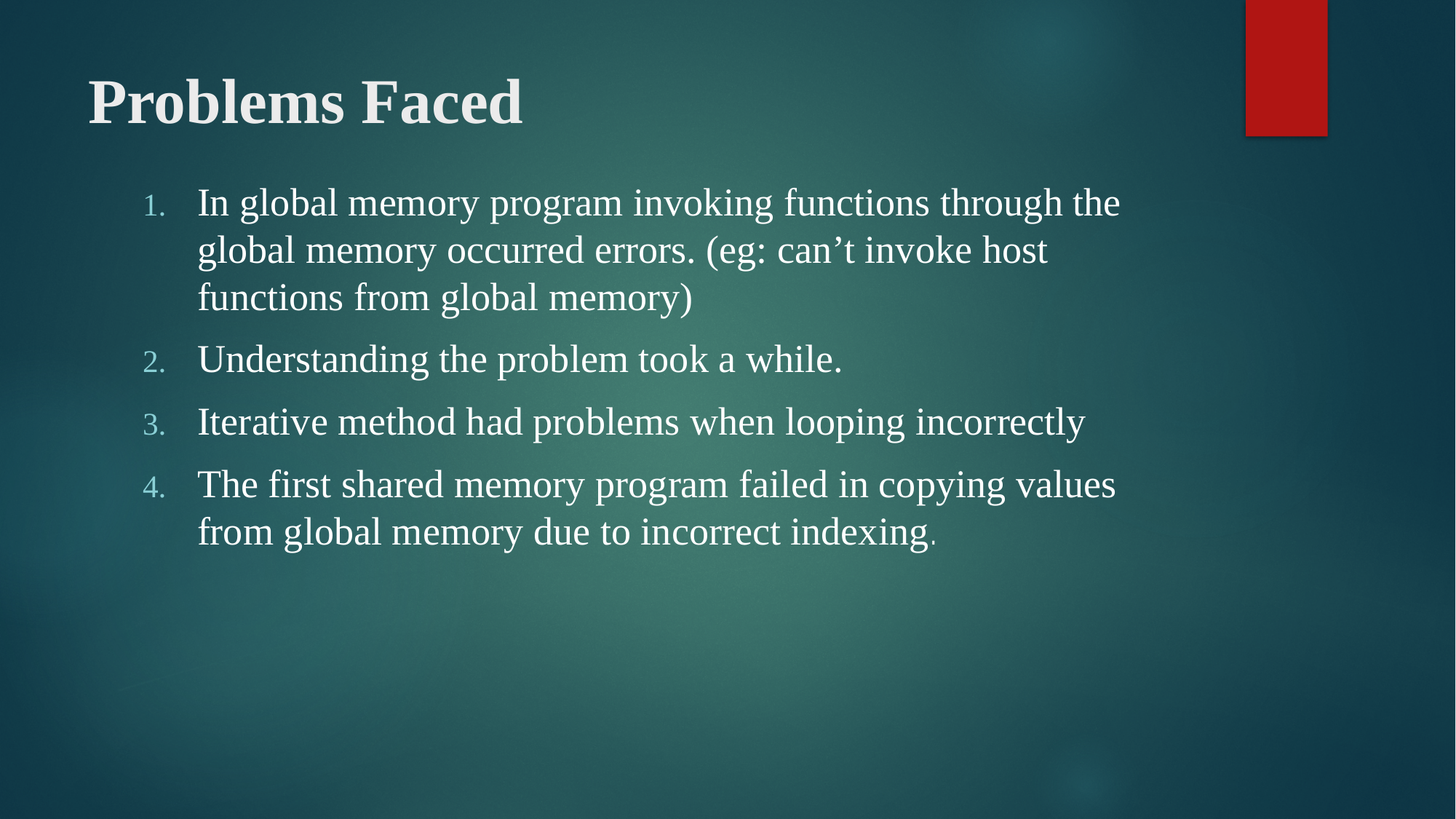

# Problems Faced
In global memory program invoking functions through the global memory occurred errors. (eg: can’t invoke host functions from global memory)
Understanding the problem took a while.
Iterative method had problems when looping incorrectly
The first shared memory program failed in copying values from global memory due to incorrect indexing.